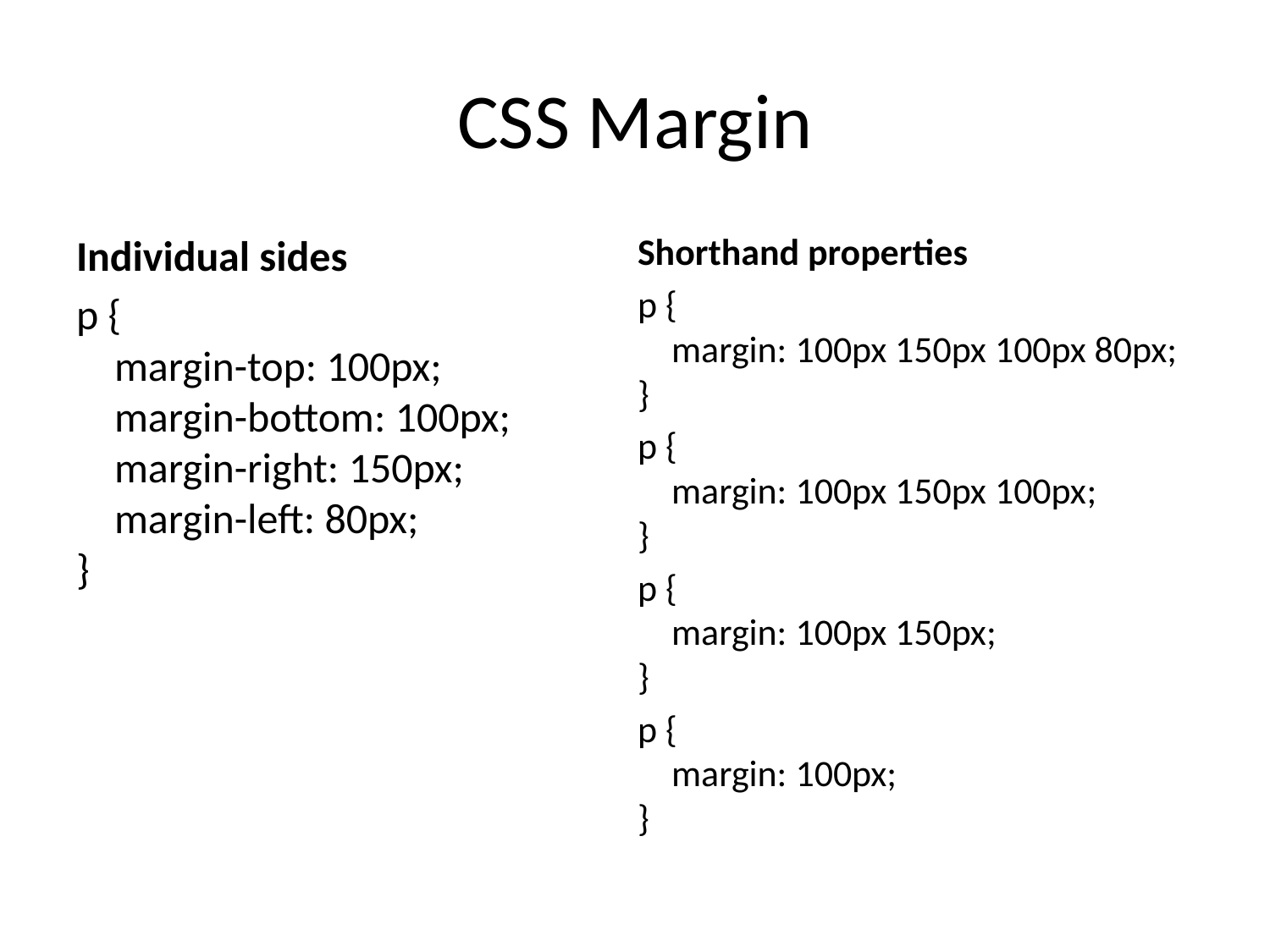

# CSS Margin
Individual sides
p {
    margin-top: 100px;
    margin-bottom: 100px;
    margin-right: 150px;
    margin-left: 80px;
}
Shorthand properties
p {
    margin: 100px 150px 100px 80px;
}
p {
    margin: 100px 150px 100px;
}
p {
    margin: 100px 150px;
}
p {
    margin: 100px;
}